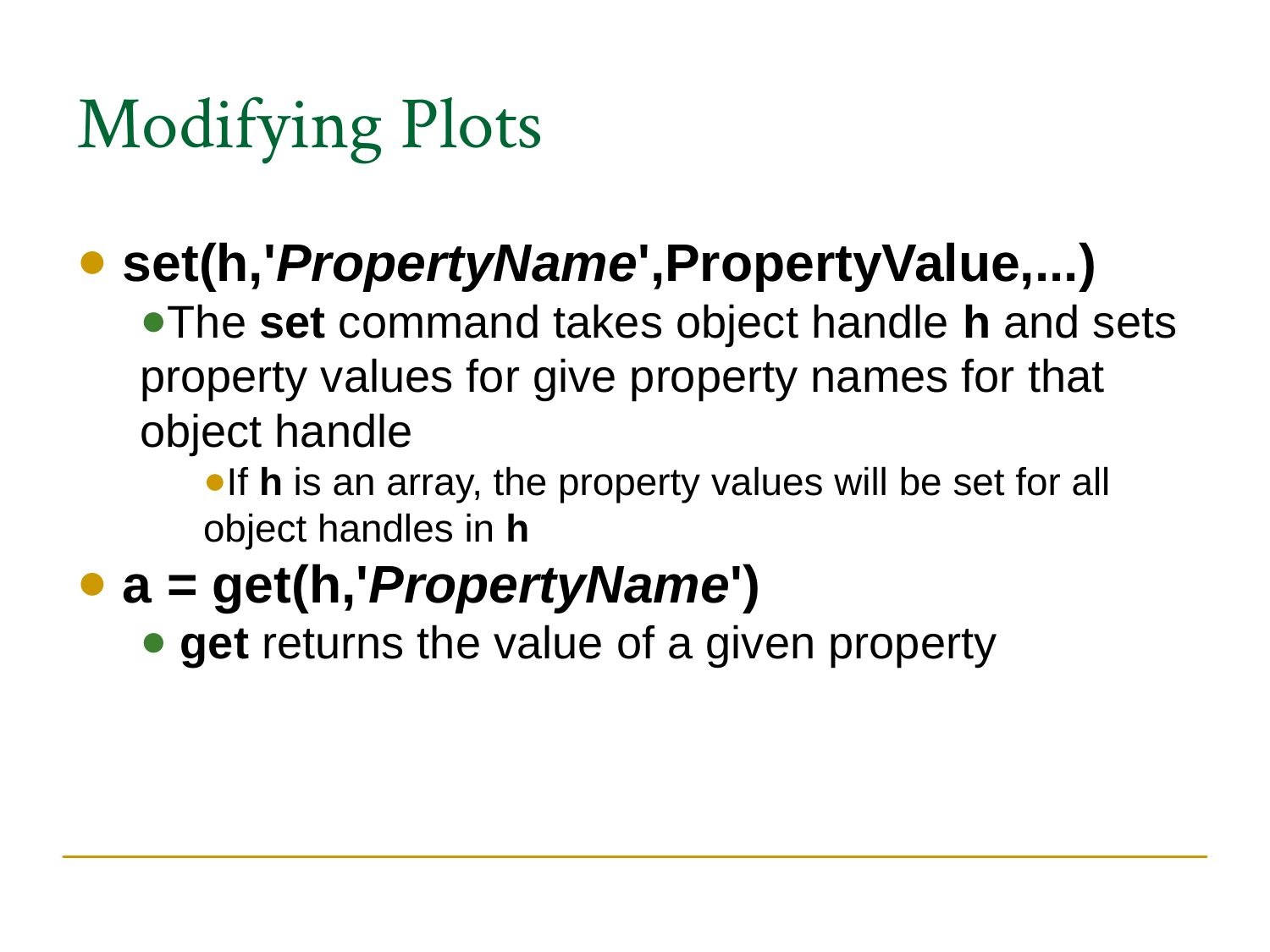

Modifying Plots
 set(h,'PropertyName',PropertyValue,...)
The set command takes object handle h and sets property values for give property names for that object handle
If h is an array, the property values will be set for all object handles in h
 a = get(h,'PropertyName')
 get returns the value of a given property